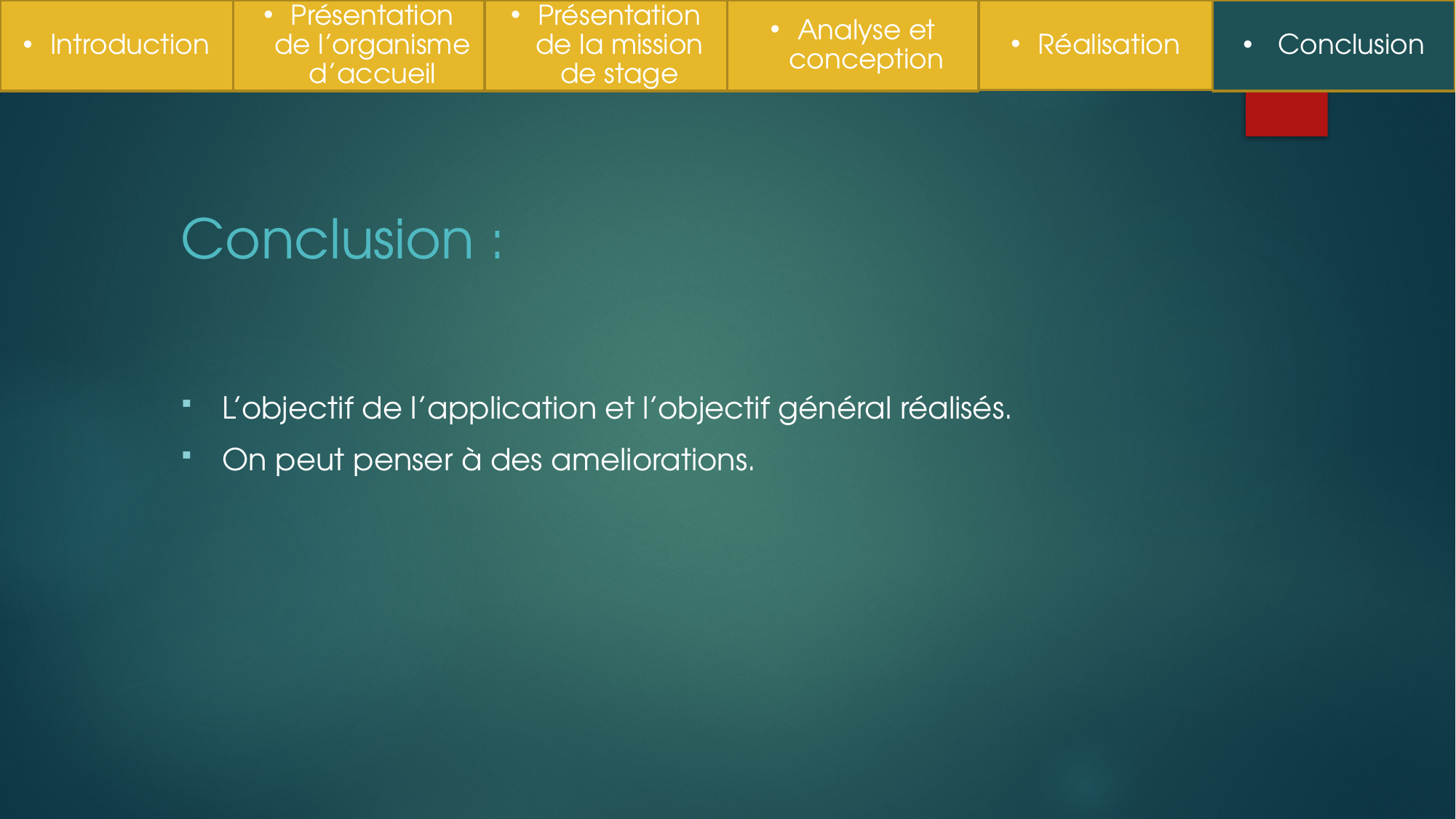

Introduction
 Conclusion
Analyse et conception
Réalisation
Présentation de l’organisme d’accueil
Présentation de la mission de stage

Conclusion :

L’objectif de l’application et l’objectif général réalisés.
On peut penser à des ameliorations.